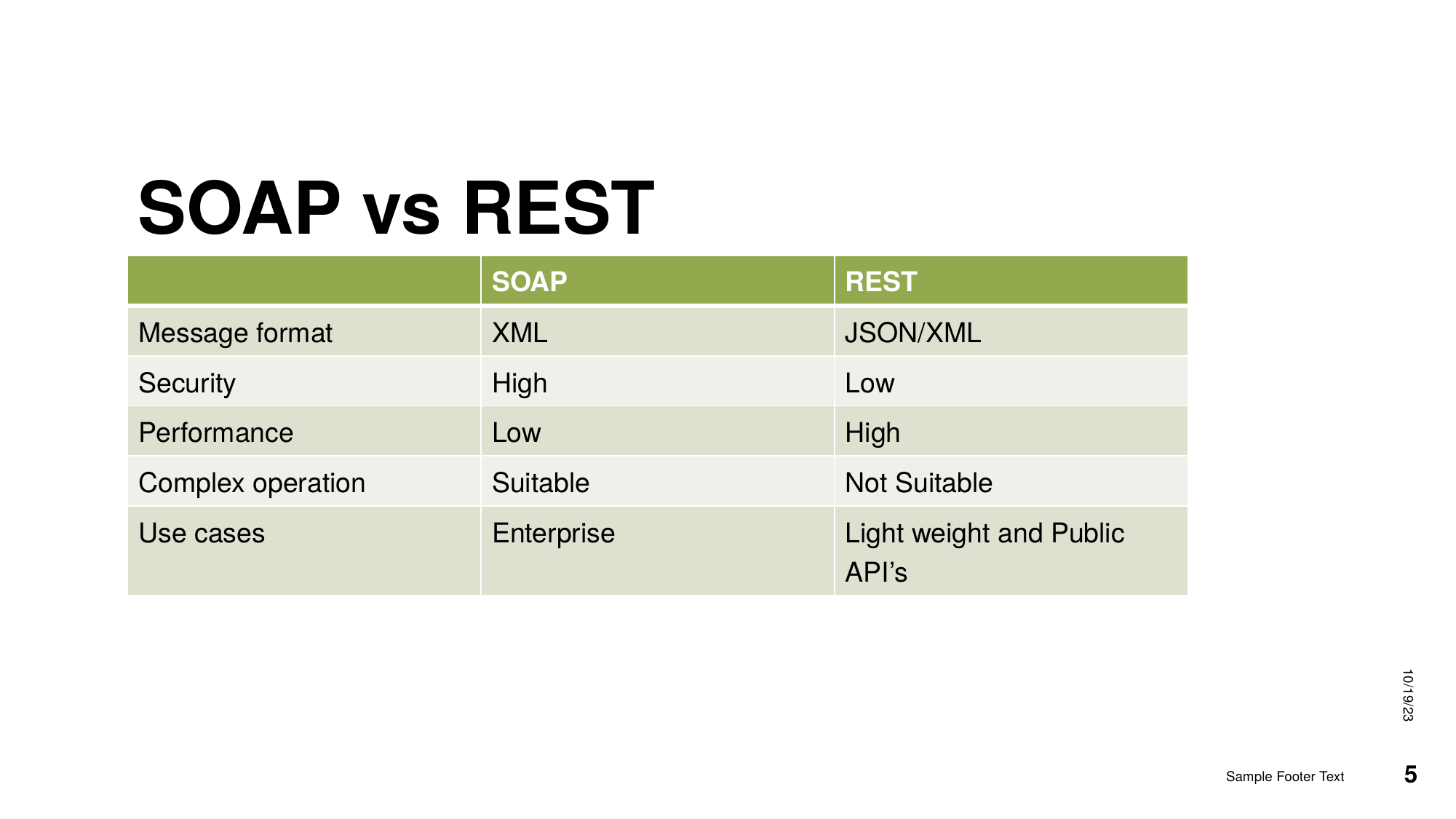

# SOAP vs REST
|  | SOAP | REST |
| --- | --- | --- |
| Message format | XML | JSON/XML |
| Security | High | Low |
| Performance | Low | High |
| Complex operation | Suitable | Not Suitable |
| Use cases | Enterprise | Light weight and Public API’s |
10/19/23
Sample Footer Text
5